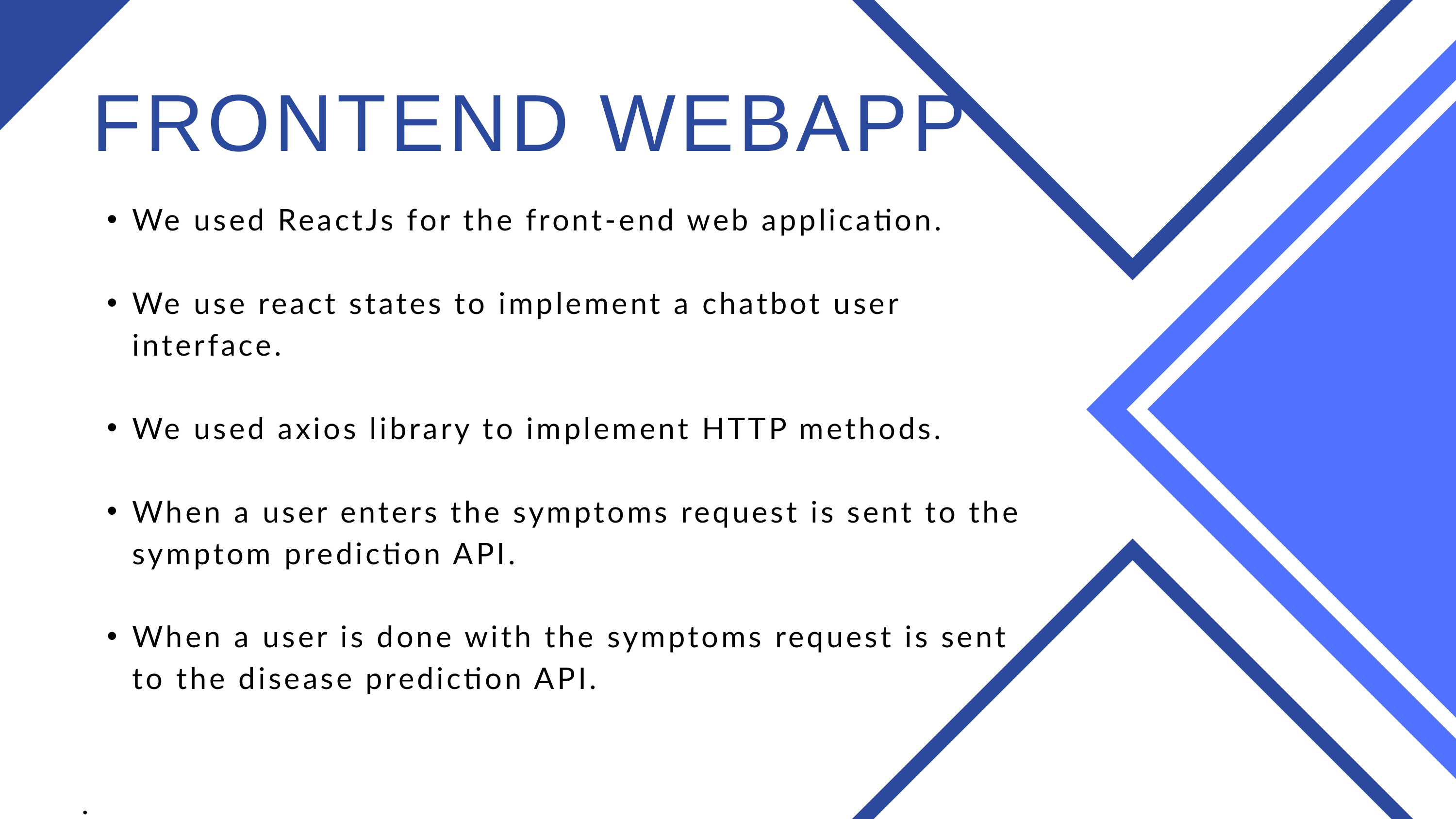

FRONTEND WEBAPP

We used ReactJs for the front-end web application.

We use react states to implement a chatbot user interface.

We used axios library to implement HTTP methods.

When a user enters the symptoms request is sent to the symptom prediction API.

When a user is done with the symptoms request is sent to the disease prediction API.

.